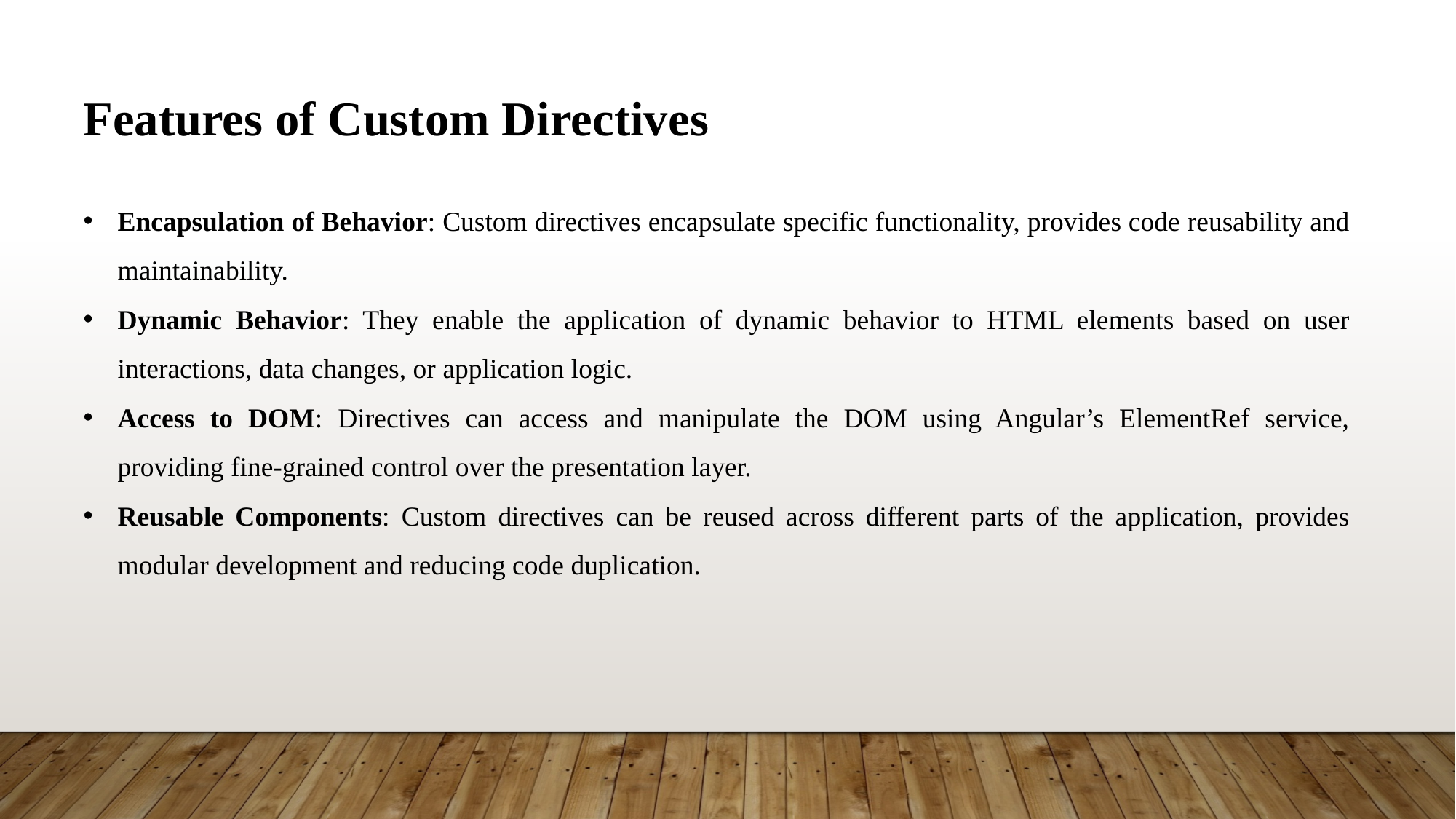

Features of Custom Directives
Encapsulation of Behavior: Custom directives encapsulate specific functionality, provides code reusability and maintainability.
Dynamic Behavior: They enable the application of dynamic behavior to HTML elements based on user interactions, data changes, or application logic.
Access to DOM: Directives can access and manipulate the DOM using Angular’s ElementRef service, providing fine-grained control over the presentation layer.
Reusable Components: Custom directives can be reused across different parts of the application, provides modular development and reducing code duplication.